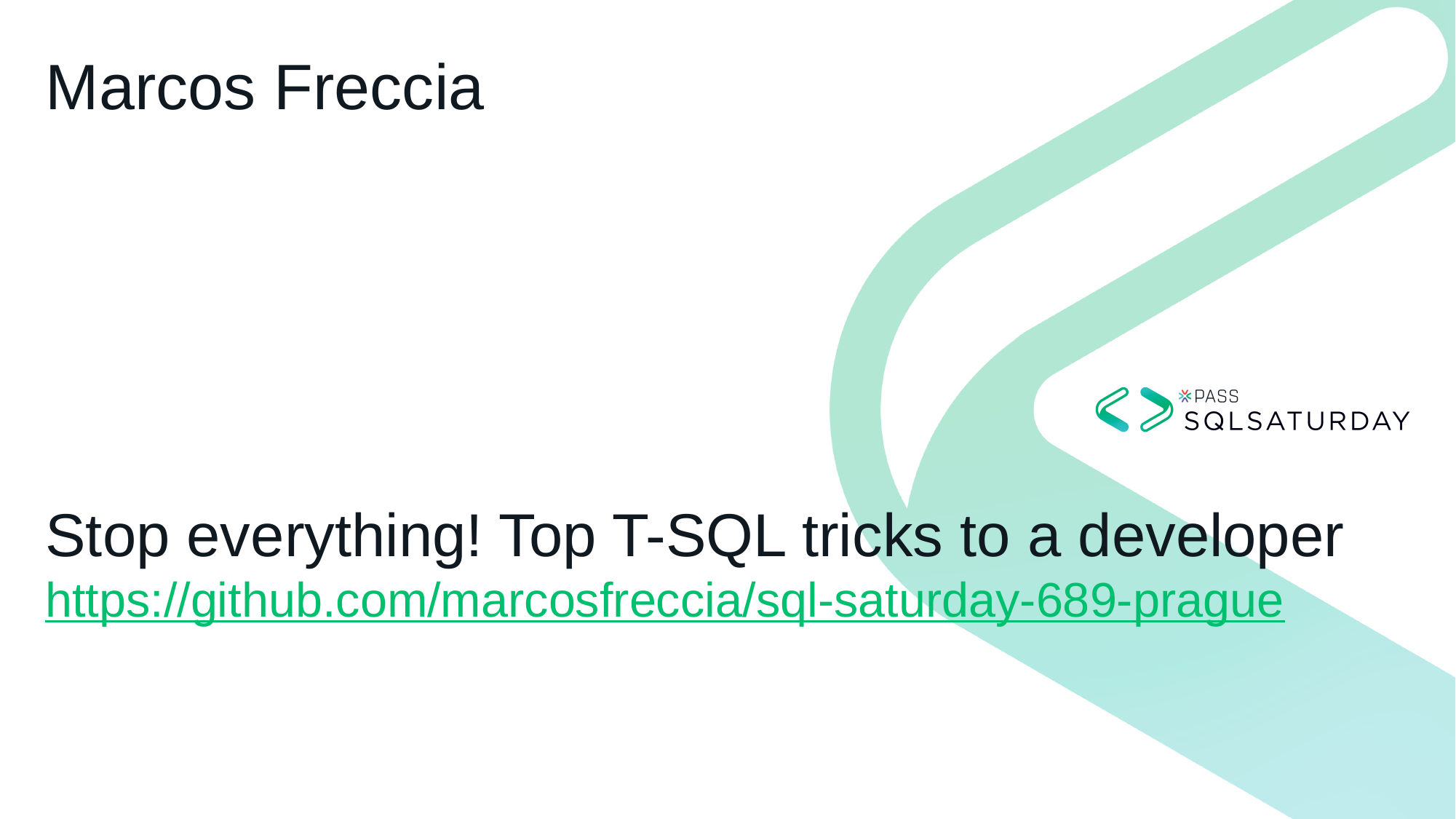

Marcos Freccia
# Stop everything! Top T-SQL tricks to a developer https://github.com/marcosfreccia/sql-saturday-689-prague